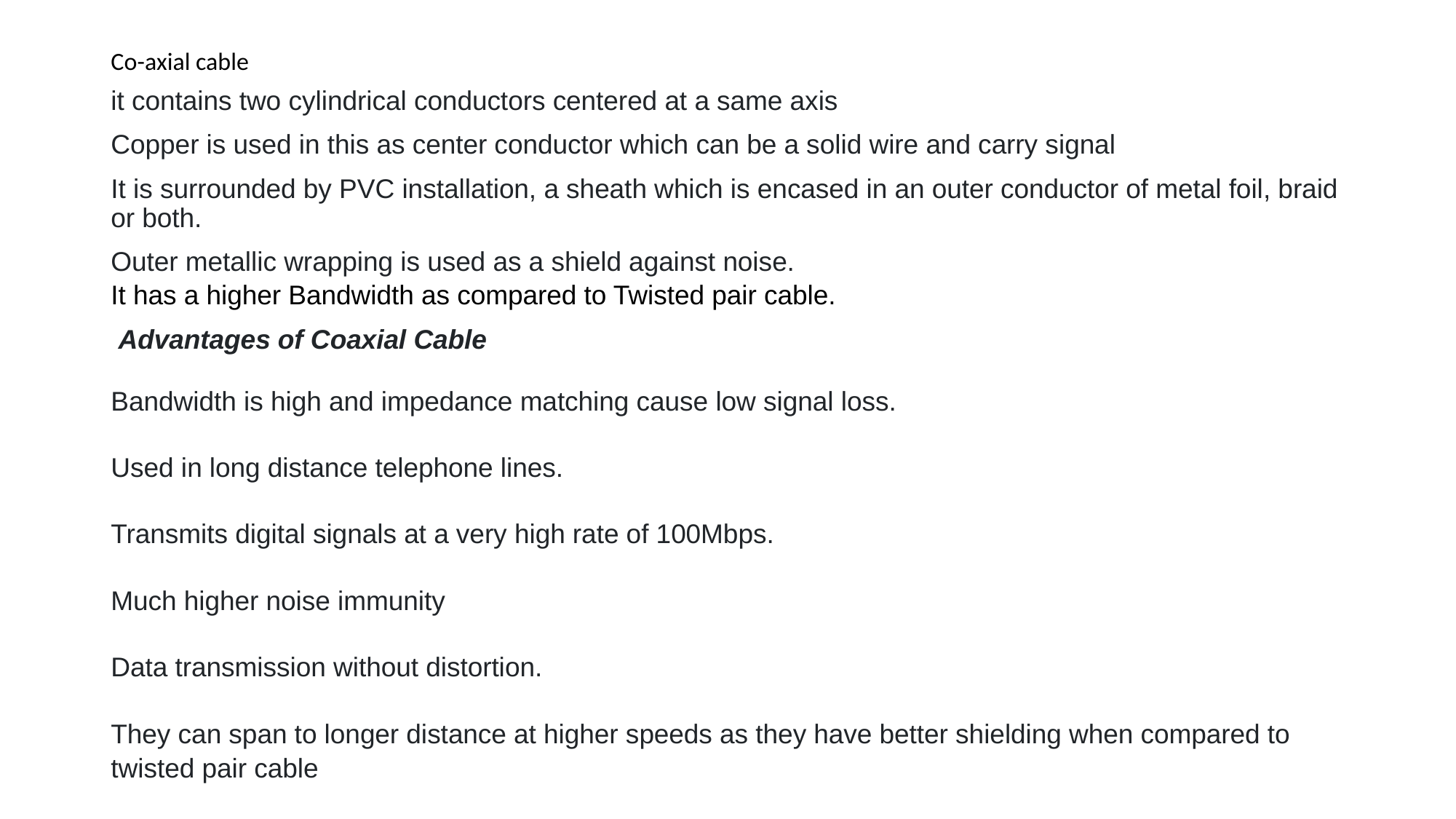

# Co-axial cable
it contains two cylindrical conductors centered at a same axis
Copper is used in this as center conductor which can be a solid wire and carry signal
It is surrounded by PVC installation, a sheath which is encased in an outer conductor of metal foil, braid or both.
Outer metallic wrapping is used as a shield against noise.
It has a higher Bandwidth as compared to Twisted pair cable.
 Advantages of Coaxial Cable
Bandwidth is high and impedance matching cause low signal loss.
Used in long distance telephone lines.
Transmits digital signals at a very high rate of 100Mbps.
Much higher noise immunity
Data transmission without distortion.
They can span to longer distance at higher speeds as they have better shielding when compared to twisted pair cable